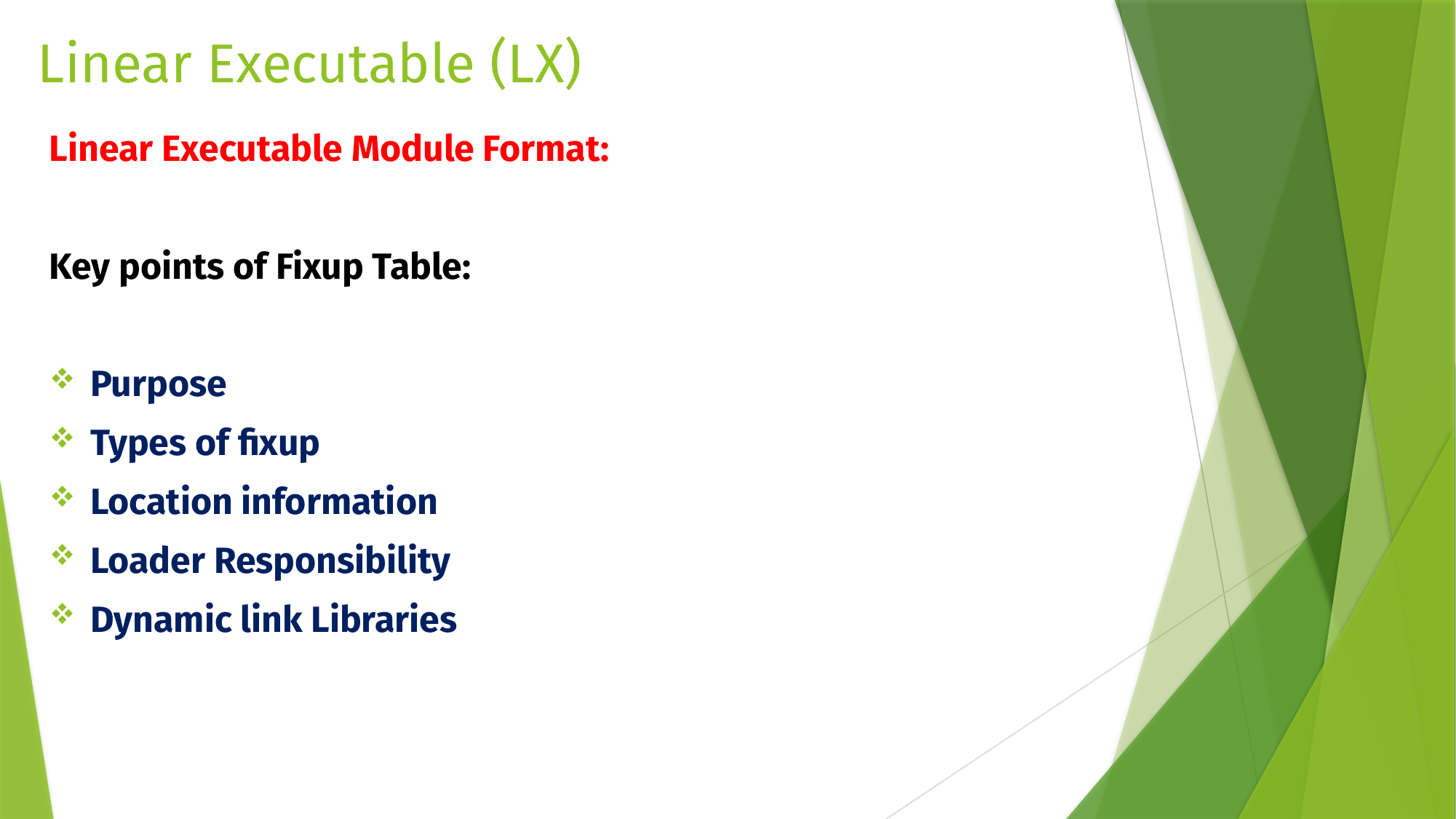

# Linear Executable (LX)
Linear Executable Module Format:

Key points of Fixup Table:

Purpose
Types of fixup
Location information
Loader Responsibility
Dynamic link Libraries